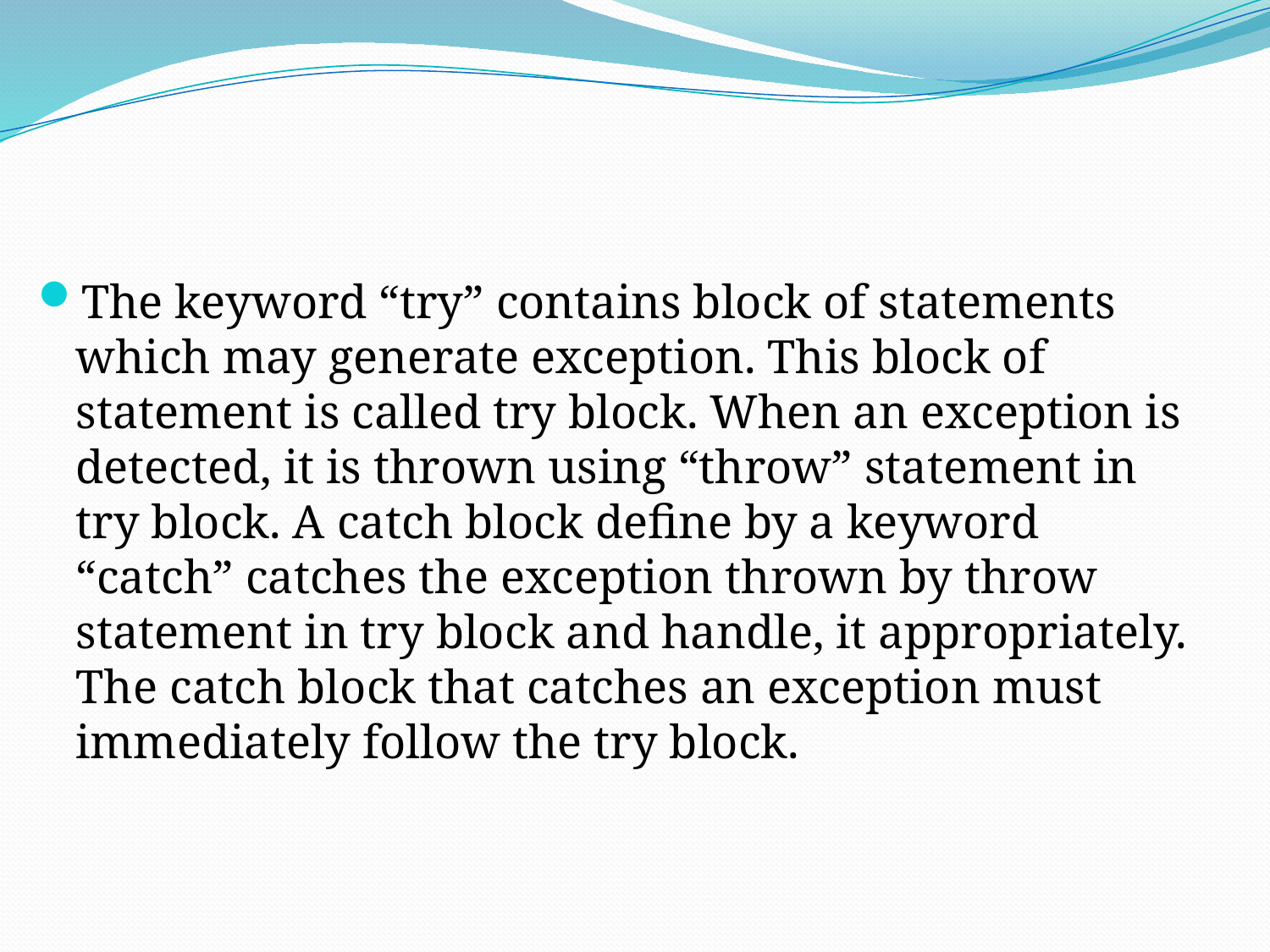

The keyword “try” contains block of statements which may generate exception. This block of statement is called try block. When an exception is detected, it is thrown using “throw” statement in try block. A catch block define by a keyword “catch” catches the exception thrown by throw statement in try block and handle, it appropriately. The catch block that catches an exception must immediately follow the try block.